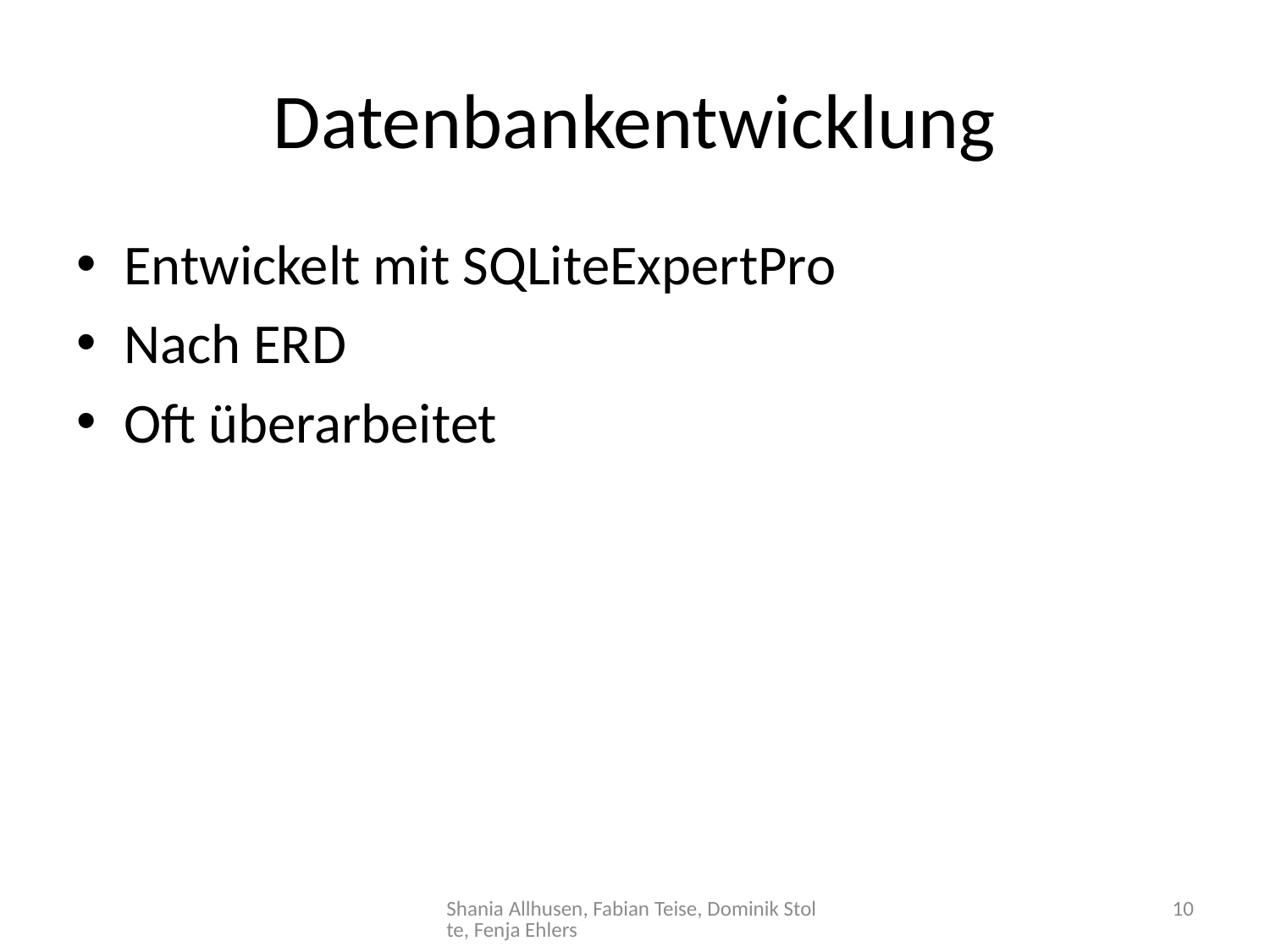

# Datenbankentwicklung
Entwickelt mit SQLiteExpertPro
Nach ERD
Oft überarbeitet

Shania Allhusen, Fabian Teise, Dominik Stolte, Fenja Ehlers
10